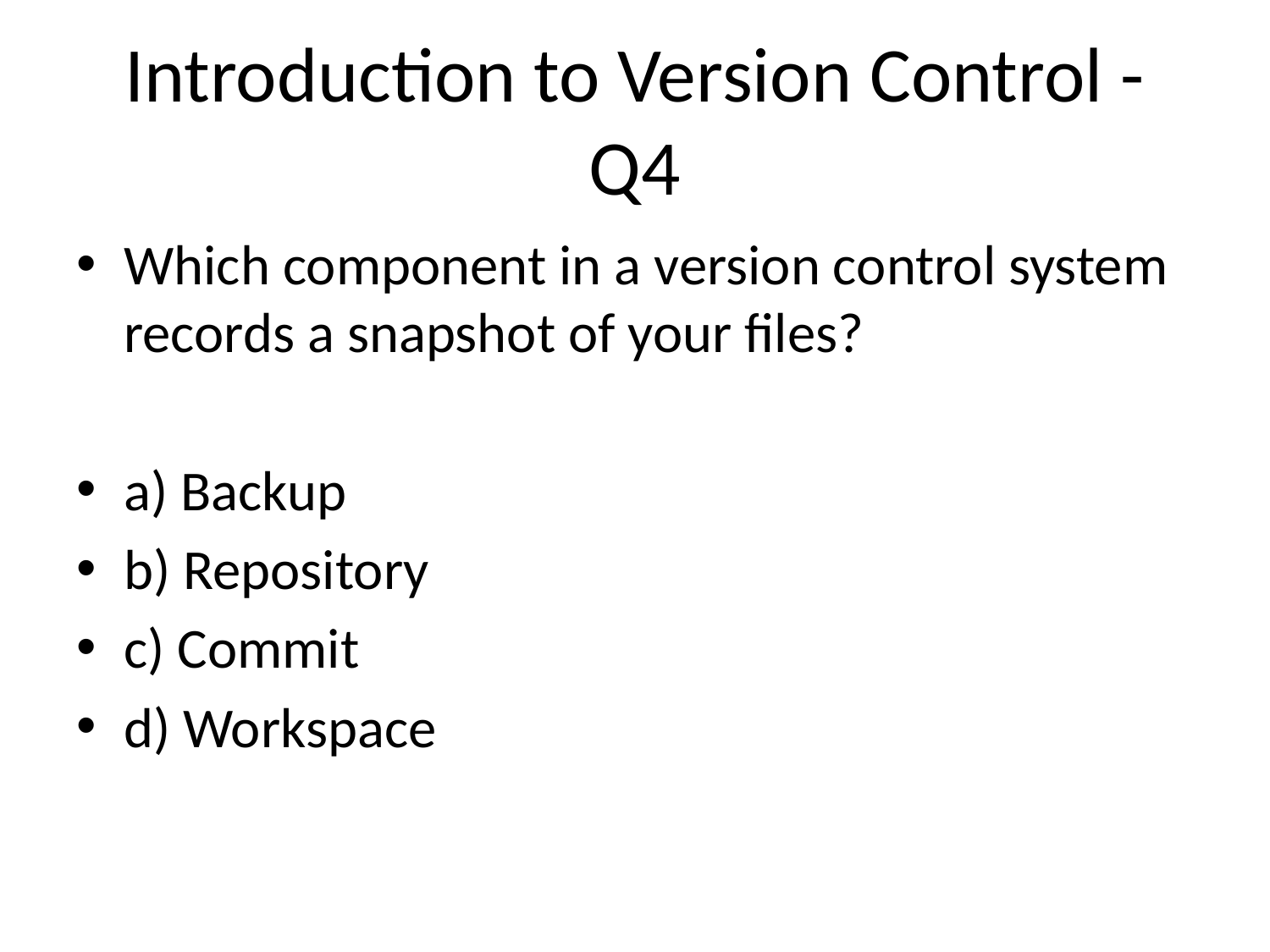

# Introduction to Version Control - Q4
Which component in a version control system records a snapshot of your files?

a) Backup
b) Repository
c) Commit
d) Workspace